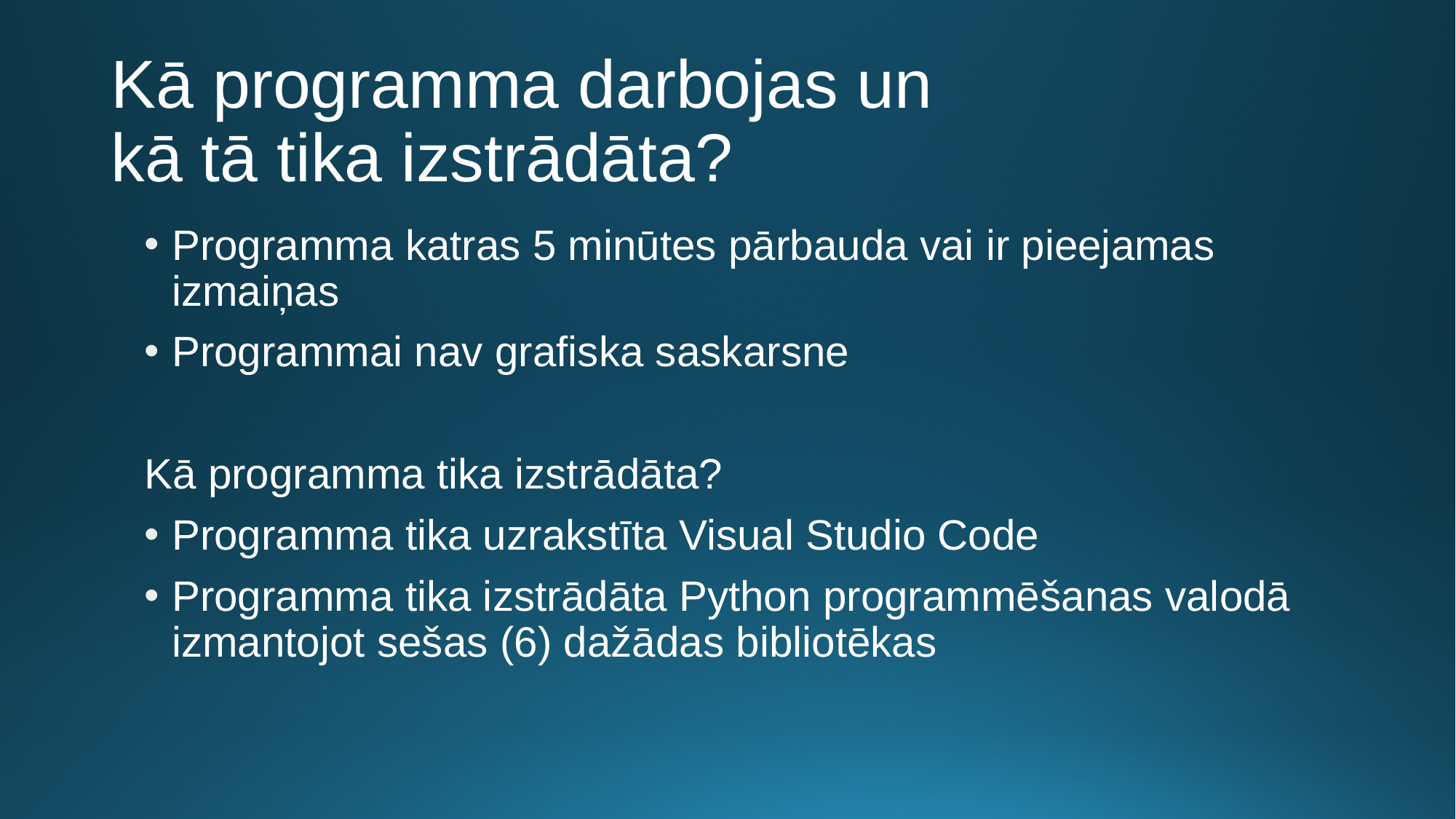

# Kā programma darbojas un kā tā tika izstrādāta?
Programma katras 5 minūtes pārbauda vai ir pieejamas izmaiņas
Programmai nav grafiska saskarsne

Kā programma tika izstrādāta?
Programma tika uzrakstīta Visual Studio Code
Programma tika izstrādāta Python programmēšanas valodā izmantojot sešas (6) dažādas bibliotēkas